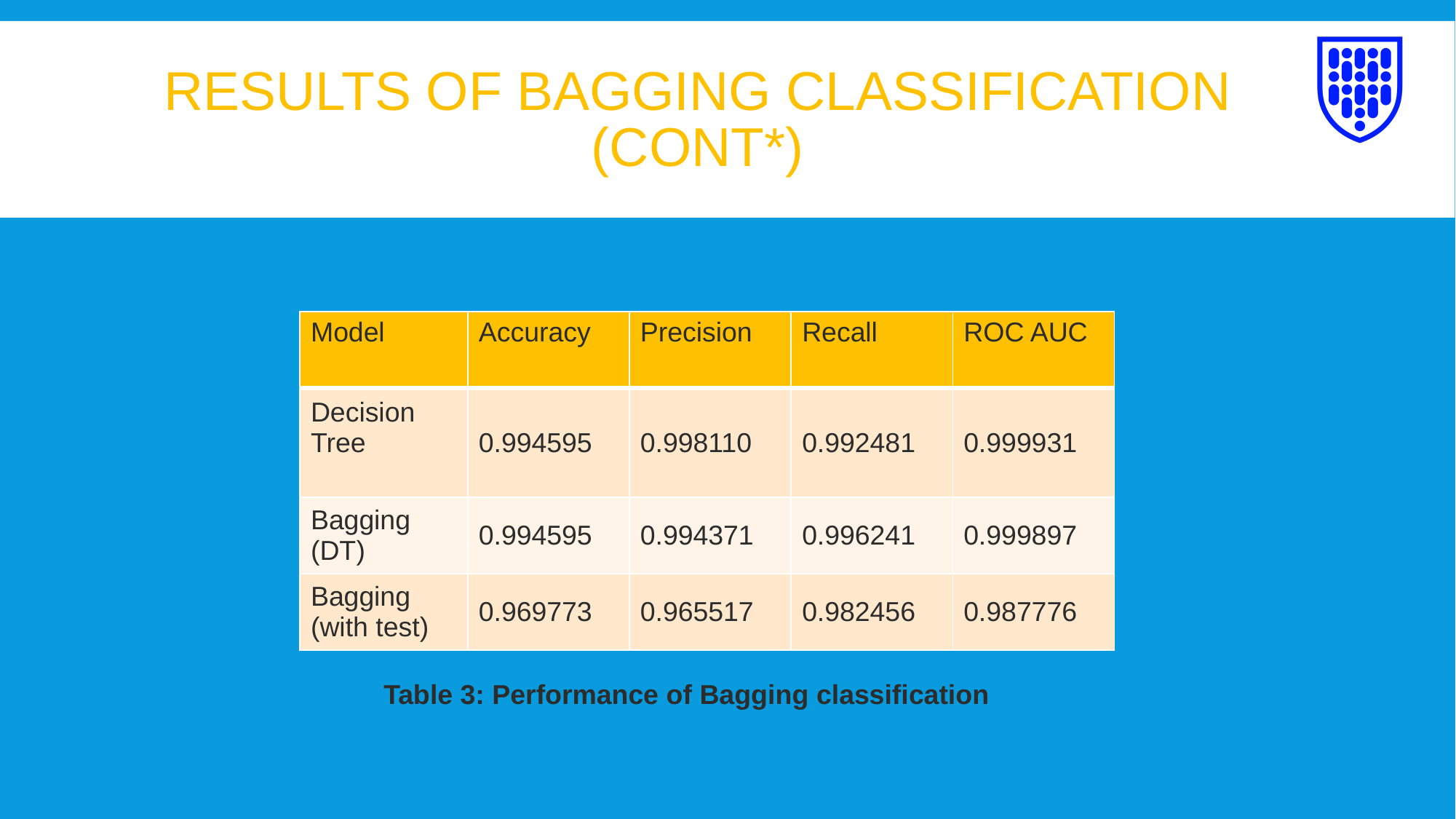

# RESULTS OF BAGGING classification (CONT*)
| Model | Accuracy | Precision | Recall | ROC AUC |
| --- | --- | --- | --- | --- |
| Decision Tree | 0.994595 | 0.998110 | 0.992481 | 0.999931 |
| Bagging (DT) | 0.994595 | 0.994371 | 0.996241 | 0.999897 |
| Bagging (with test) | 0.969773 | 0.965517 | 0.982456 | 0.987776 |
Table 3: Performance of Random Forest classification
Table 3: Performance of Bagging classification